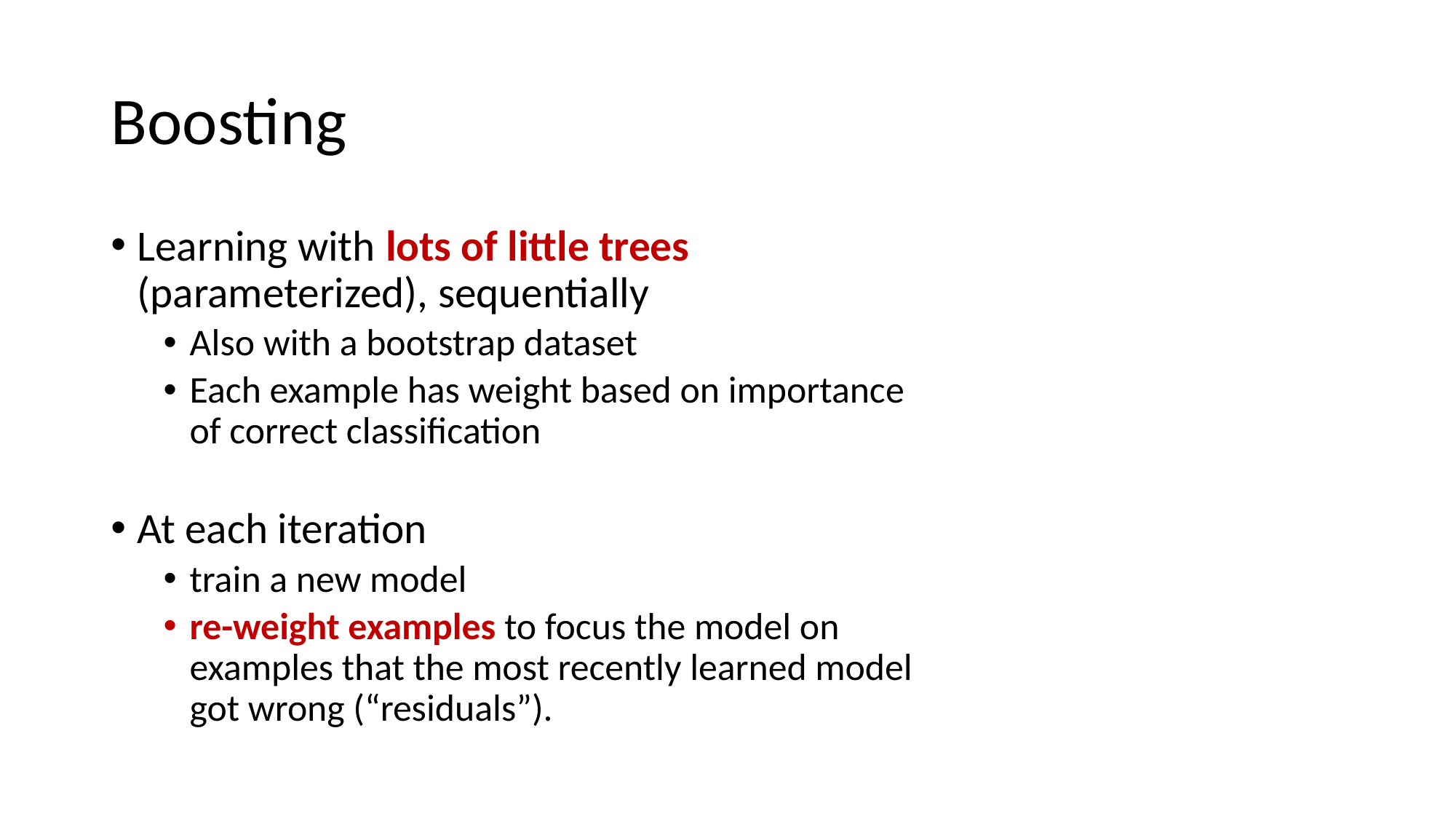

# Boosting
Learning with lots of little trees (parameterized), sequentially
Also with a bootstrap dataset
Each example has weight based on importance of correct classification
At each iteration
train a new model
re-weight examples to focus the model on examples that the most recently learned model got wrong (“residuals”).